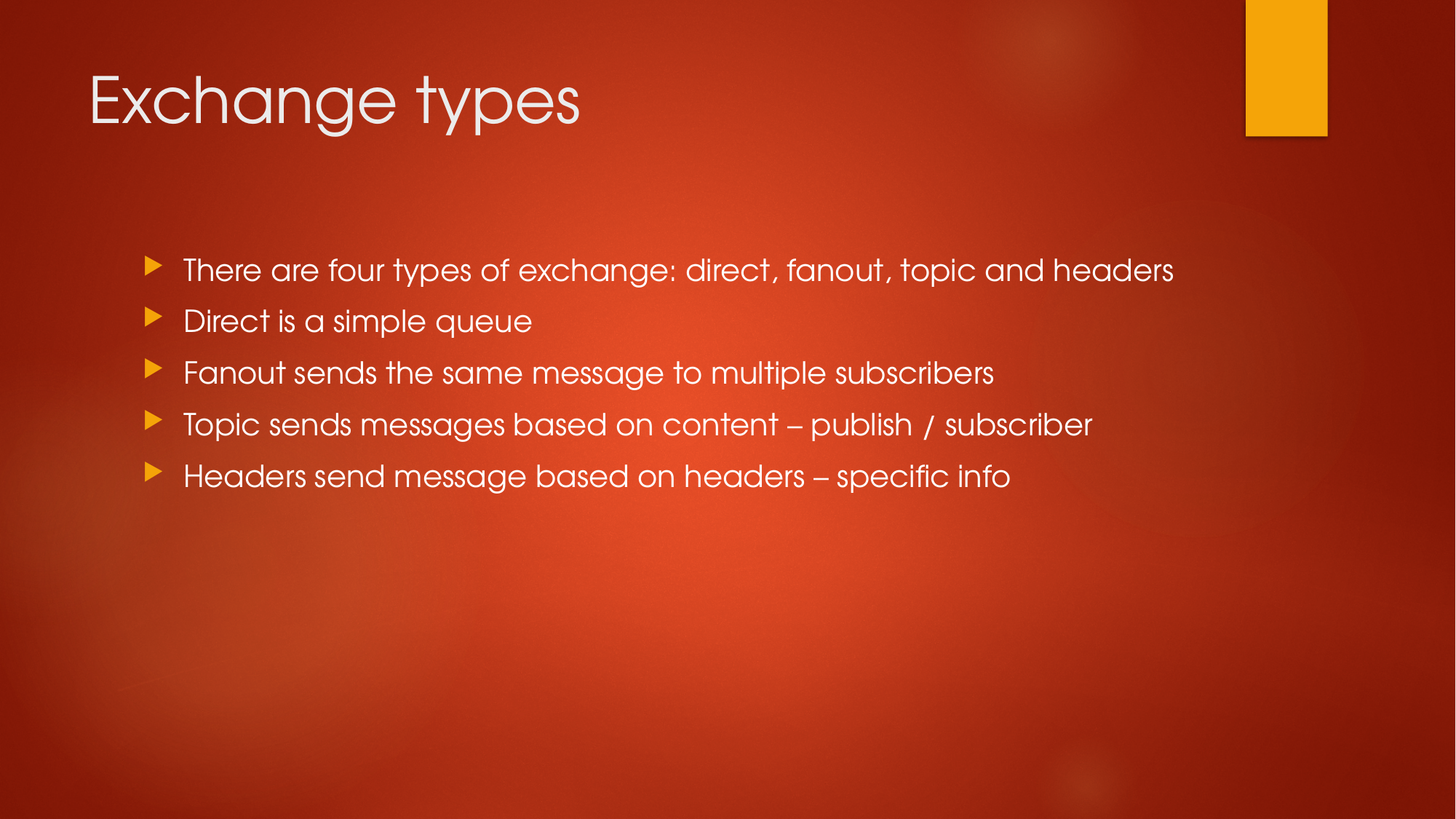

# Exchange types
There are four types of exchange: direct, fanout, topic and headers
Direct is a simple queue
Fanout sends the same message to multiple subscribers
Topic sends messages based on content – publish / subscriber
Headers send message based on headers – specific info